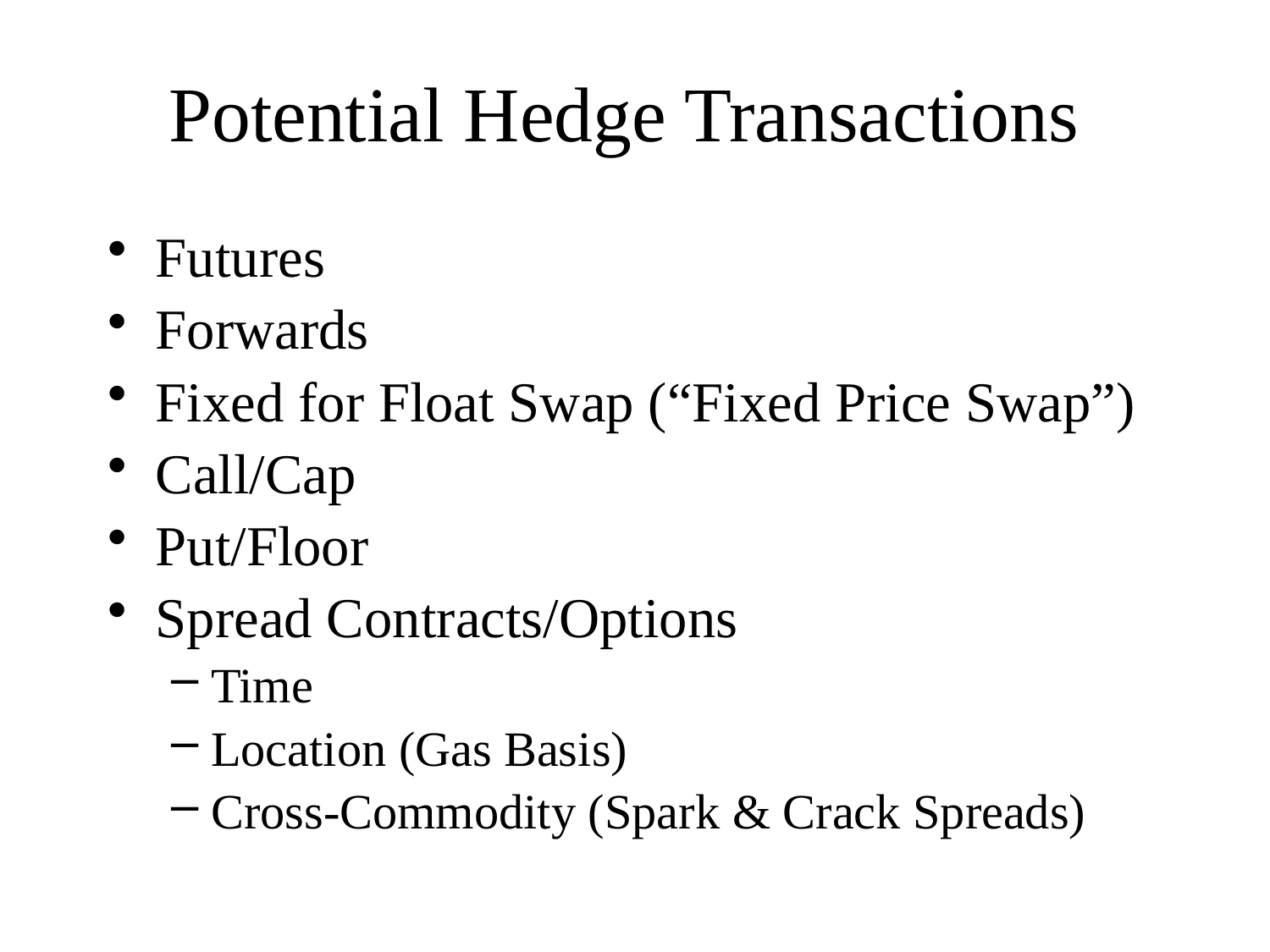

# Potential Hedge Transactions
Futures
Forwards
Fixed for Float Swap (“Fixed Price Swap”)
Call/Cap
Put/Floor
Spread Contracts/Options
Time
Location (Gas Basis)
Cross-Commodity (Spark & Crack Spreads)